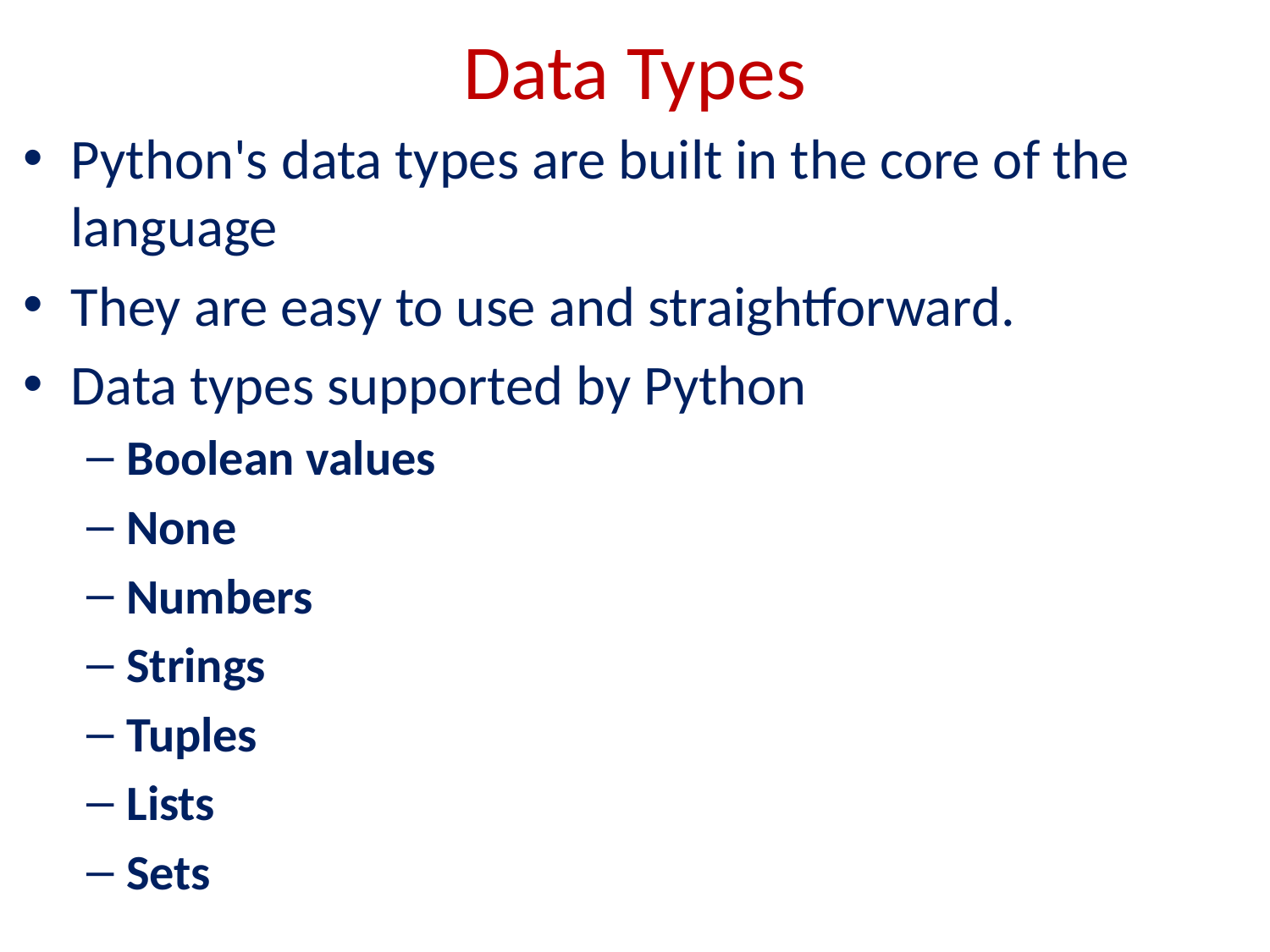

# Data Types
Python's data types are built in the core of the language
They are easy to use and straightforward.
Data types supported by Python
Boolean values
None
Numbers
Strings
Tuples
Lists
Sets